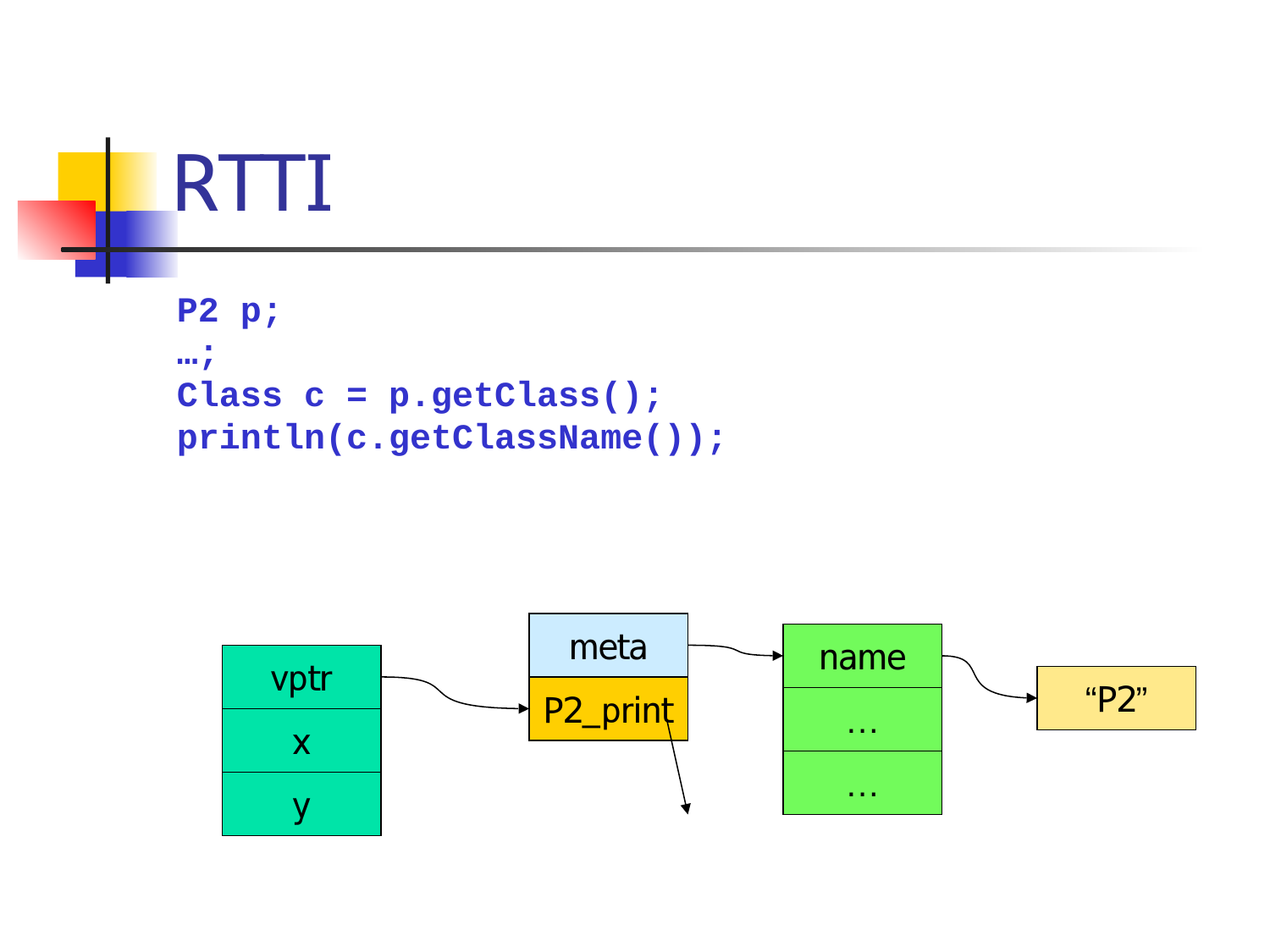

# RTTI
P2 p;
…;
Class c = p.getClass();
println(c.getClassName());
meta
name
vptr
“P2”
P2_print
…
x

…
y